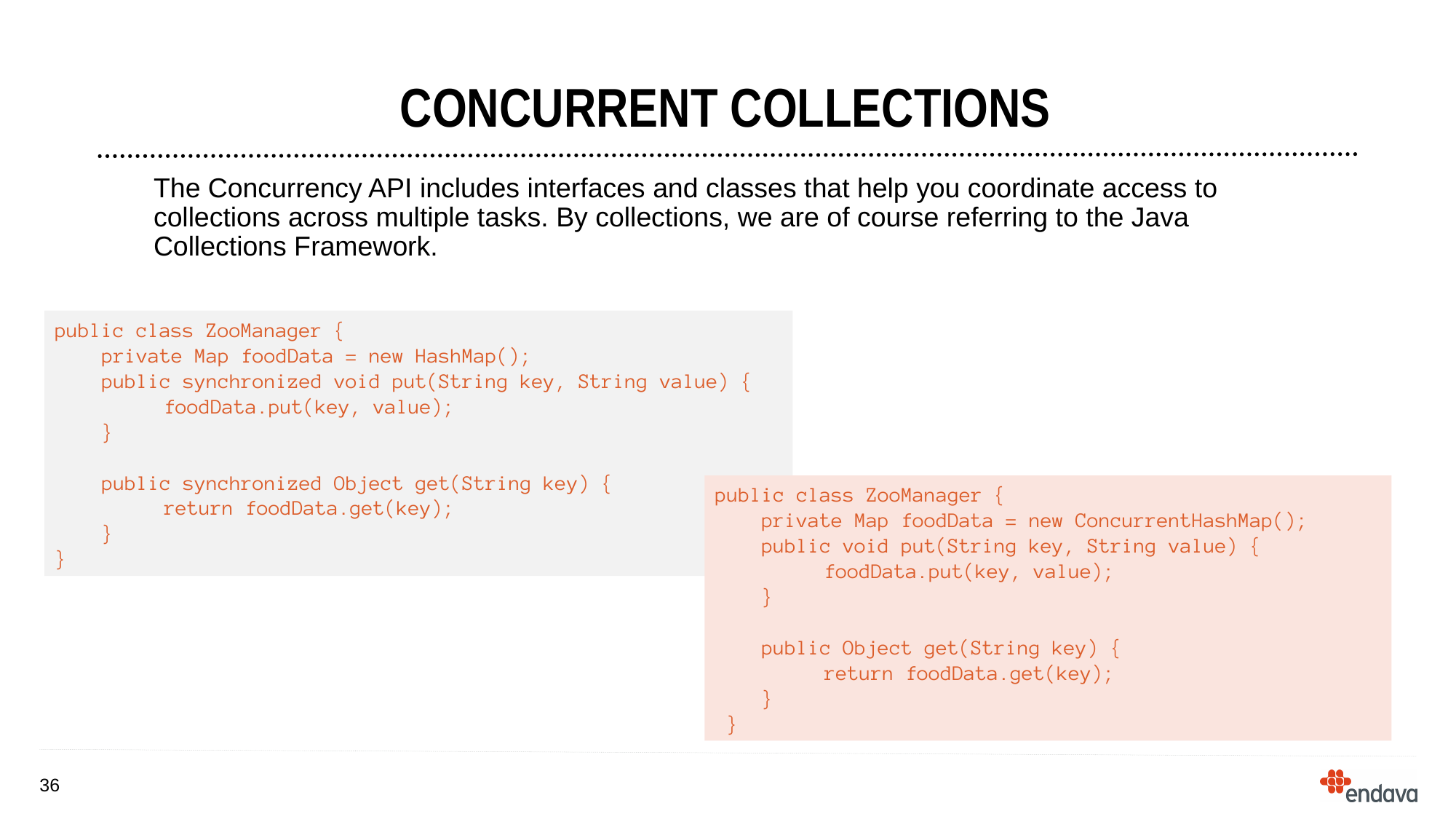

# Concurrent Collections
The Concurrency API includes interfaces and classes that help you coordinate access to collections across multiple tasks. By collections, we are of course referring to the Java Collections Framework.
public class ZooManager {
    private Map foodData = new HashMap();
    public synchronized void put(String key, String value) {
	foodData.put(key, value);
    }

    public synchronized Object get(String key) {
	return foodData.get(key);
    }
}
public class ZooManager {
    private Map foodData = new ConcurrentHashMap();
    public void put(String key, String value) {
	foodData.put(key, value);
    }

    public Object get(String key) {
	return foodData.get(key);
    }
 }